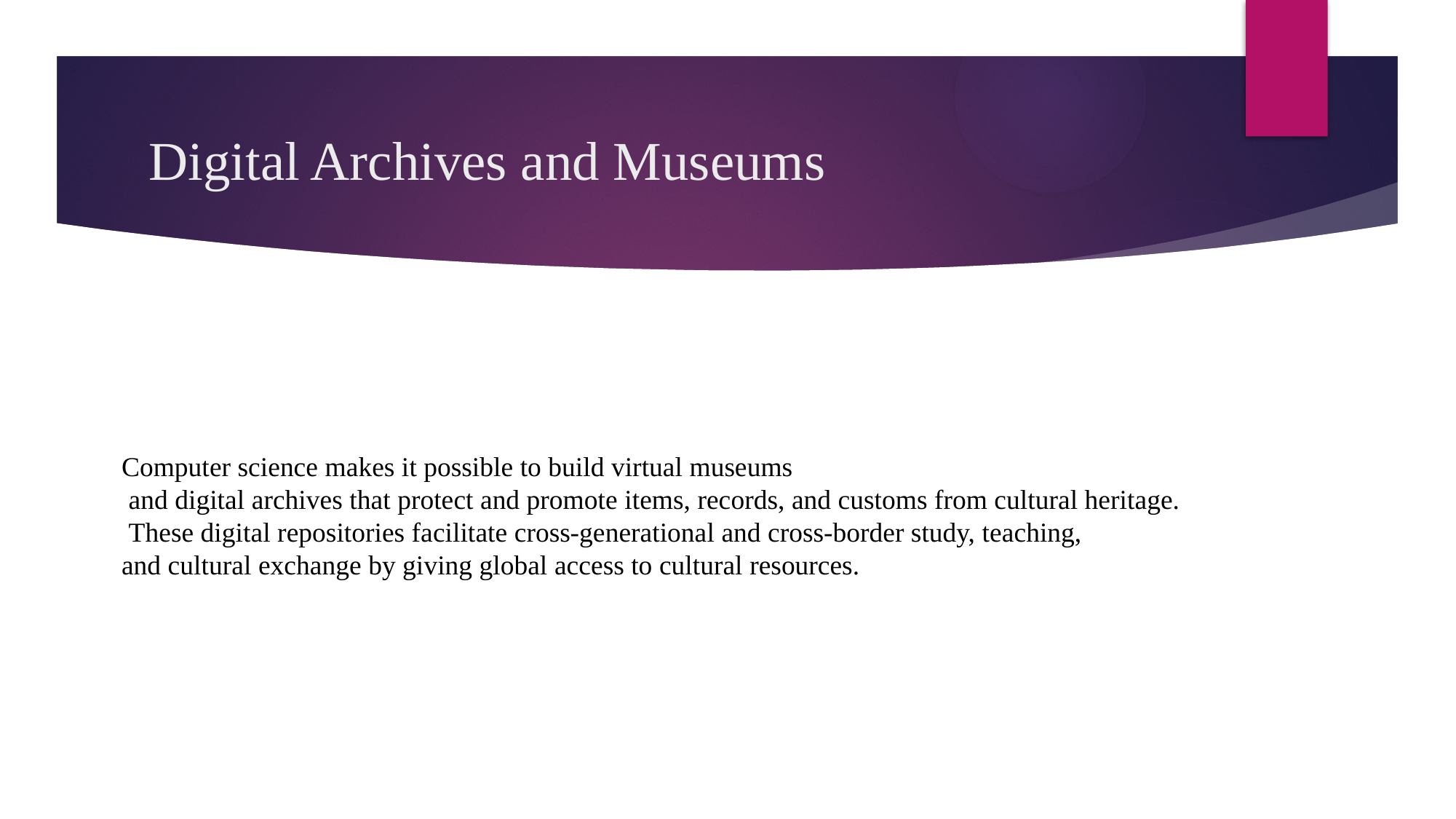

# Digital Archives and Museums
Computer science makes it possible to build virtual museums
 and digital archives that protect and promote items, records, and customs from cultural heritage.
 These digital repositories facilitate cross-generational and cross-border study, teaching,
and cultural exchange by giving global access to cultural resources.